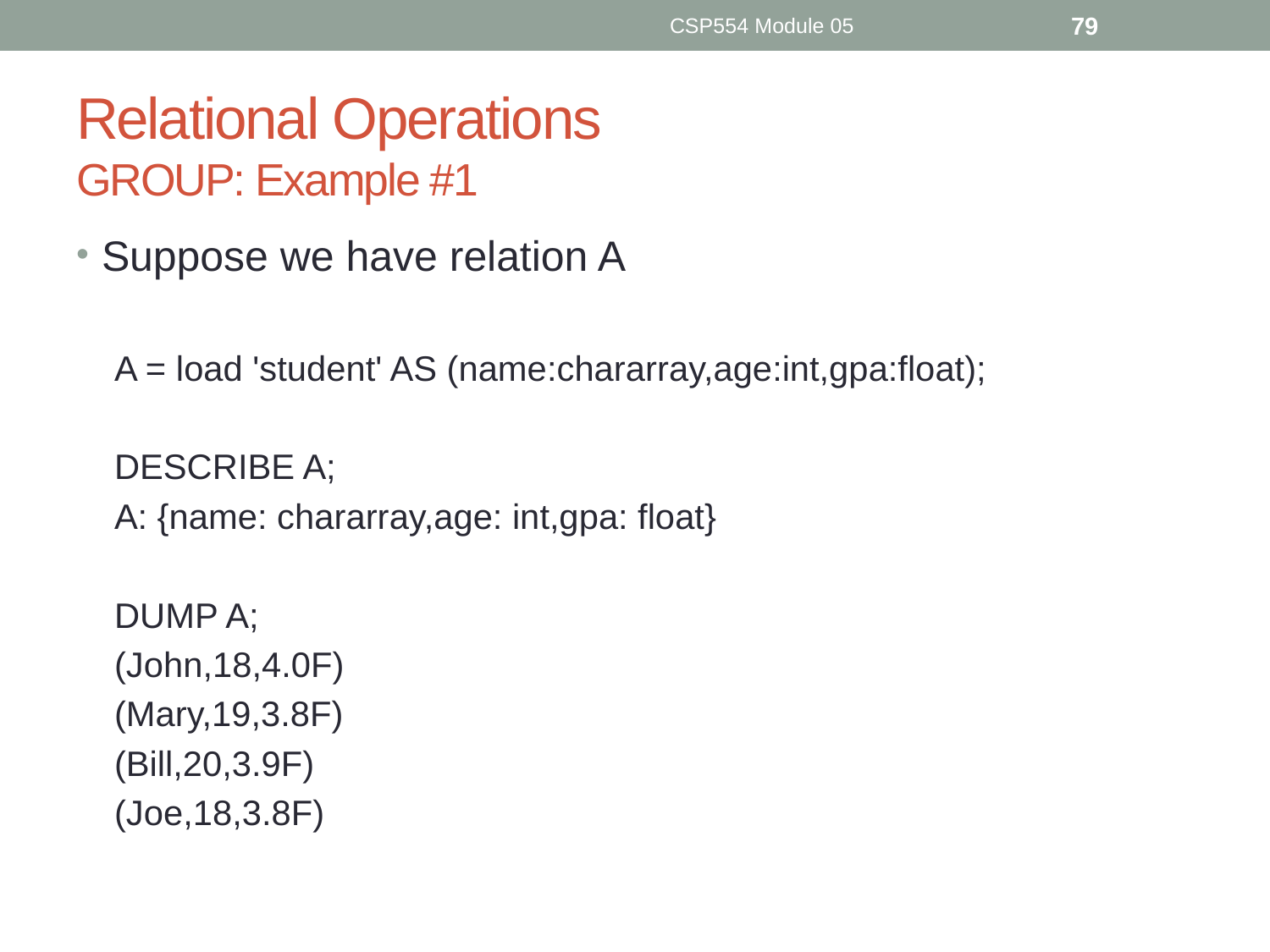

CSP554 Module 05
79
# Relational Operations GROUP: Example #1
Suppose we have relation A

A = load 'student' AS (name:chararray,age:int,gpa:float);

DESCRIBE A;
A: {name: chararray,age: int,gpa: float}

DUMP A;
(John,18,4.0F)
(Mary,19,3.8F)
(Bill,20,3.9F)
(Joe,18,3.8F)